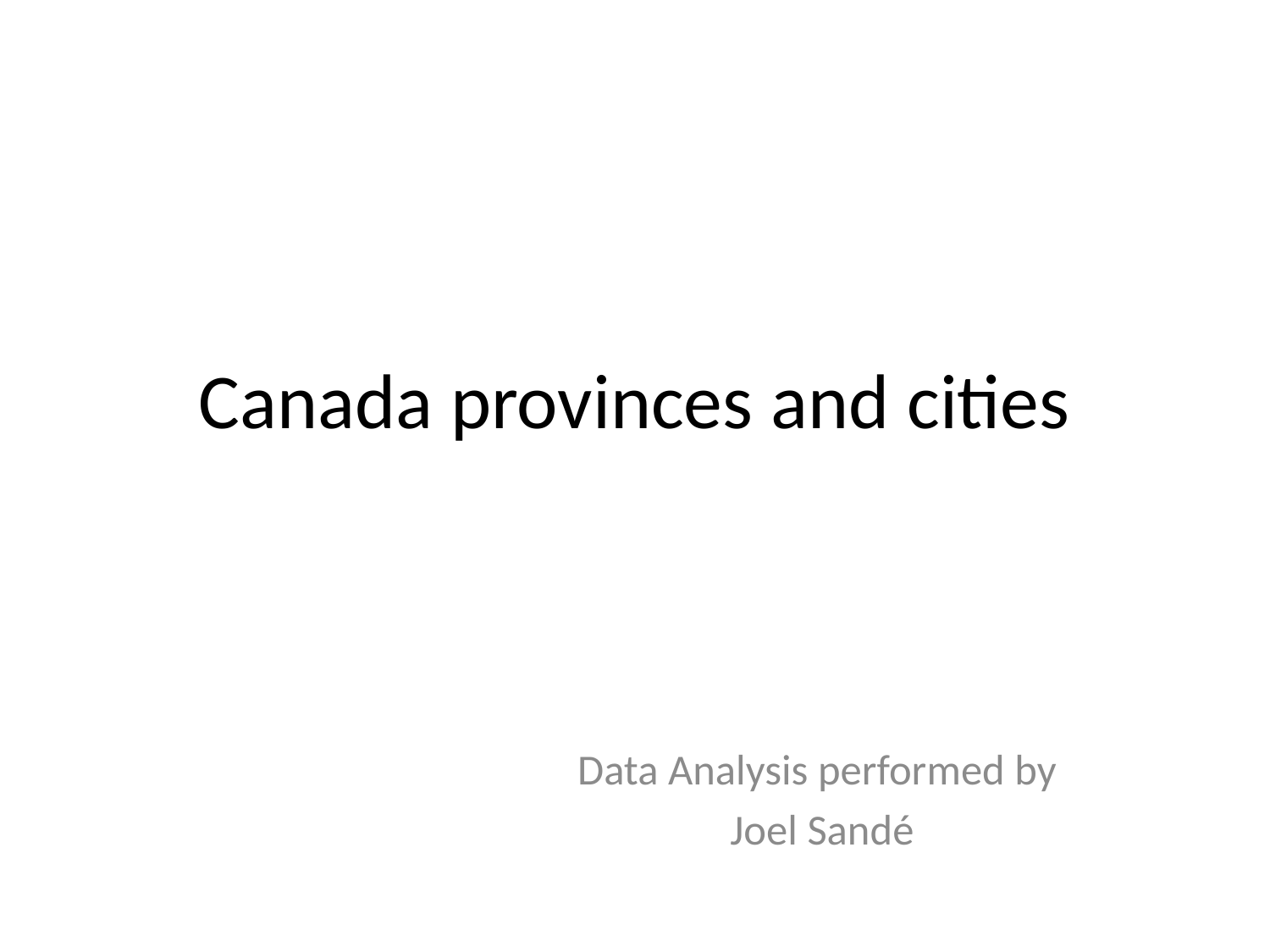

# Canada provinces and cities
Data Analysis performed by
Joel Sandé